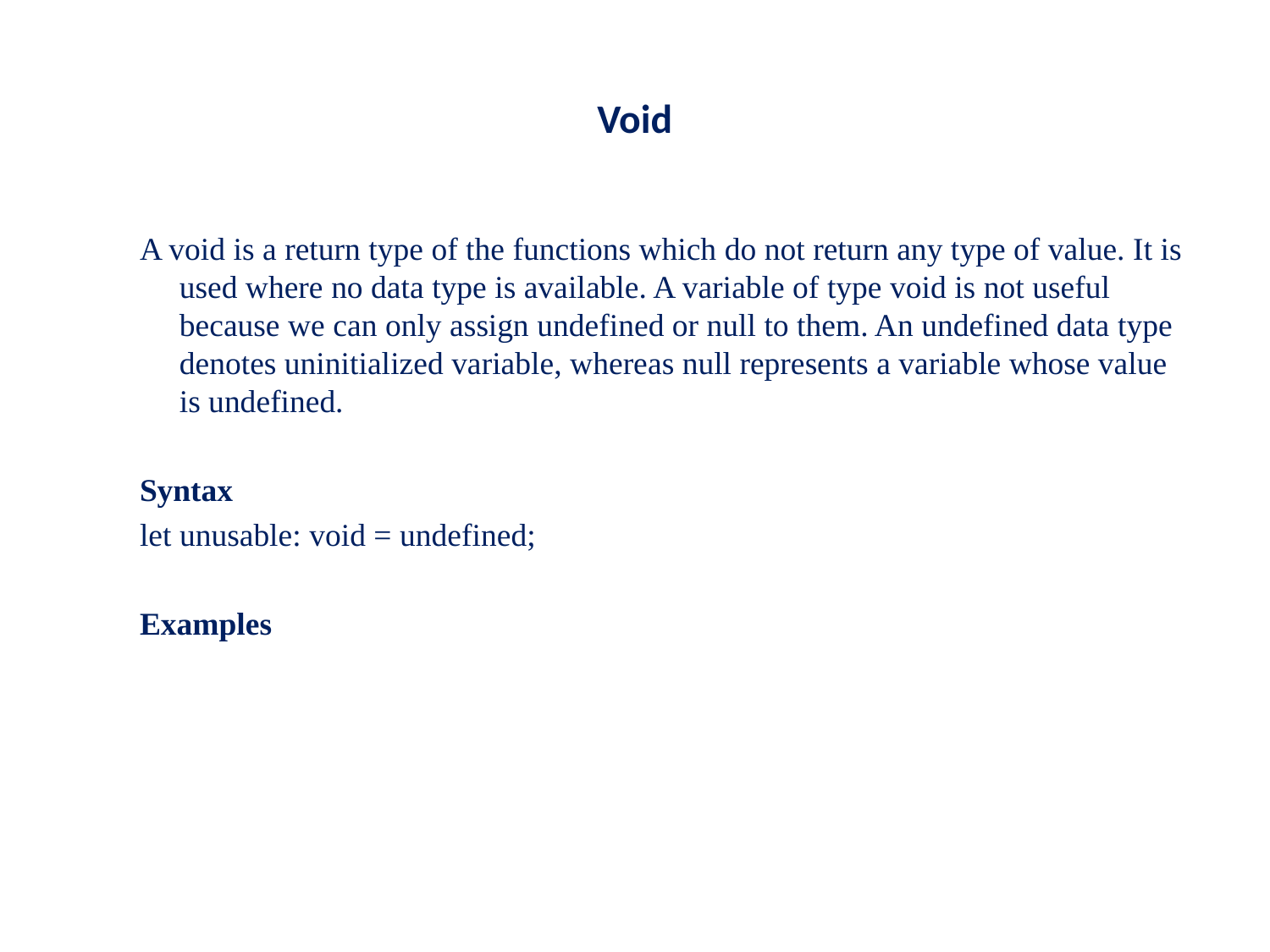

# Void
A void is a return type of the functions which do not return any type of value. It is used where no data type is available. A variable of type void is not useful because we can only assign undefined or null to them. An undefined data type denotes uninitialized variable, whereas null represents a variable whose value is undefined.

Syntax
let unusable: void = undefined;

Examples